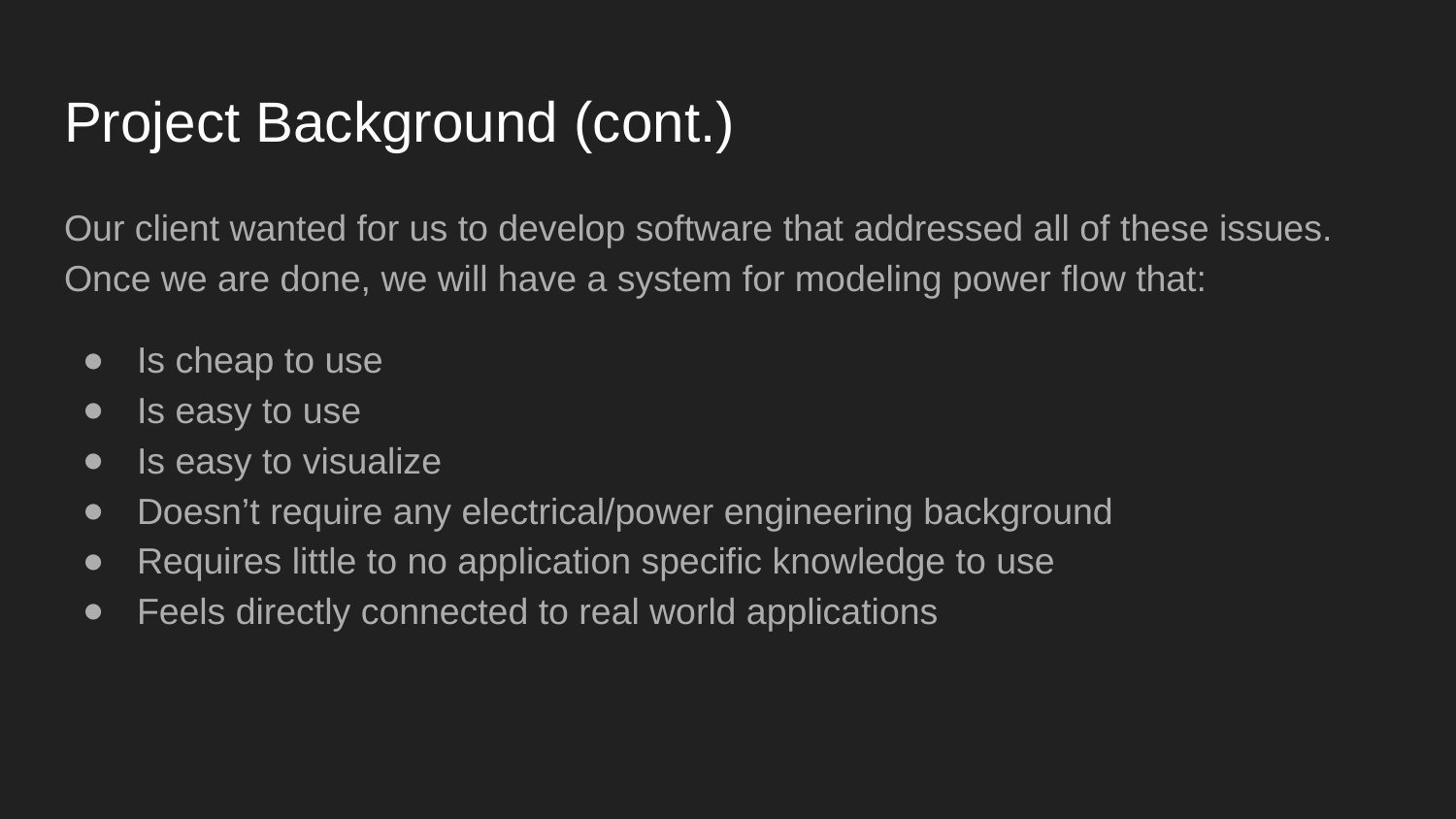

# Project Background (cont.)
Our client wanted for us to develop software that addressed all of these issues. Once we are done, we will have a system for modeling power flow that:
Is cheap to use
Is easy to use
Is easy to visualize
Doesn’t require any electrical/power engineering background
Requires little to no application specific knowledge to use
Feels directly connected to real world applications